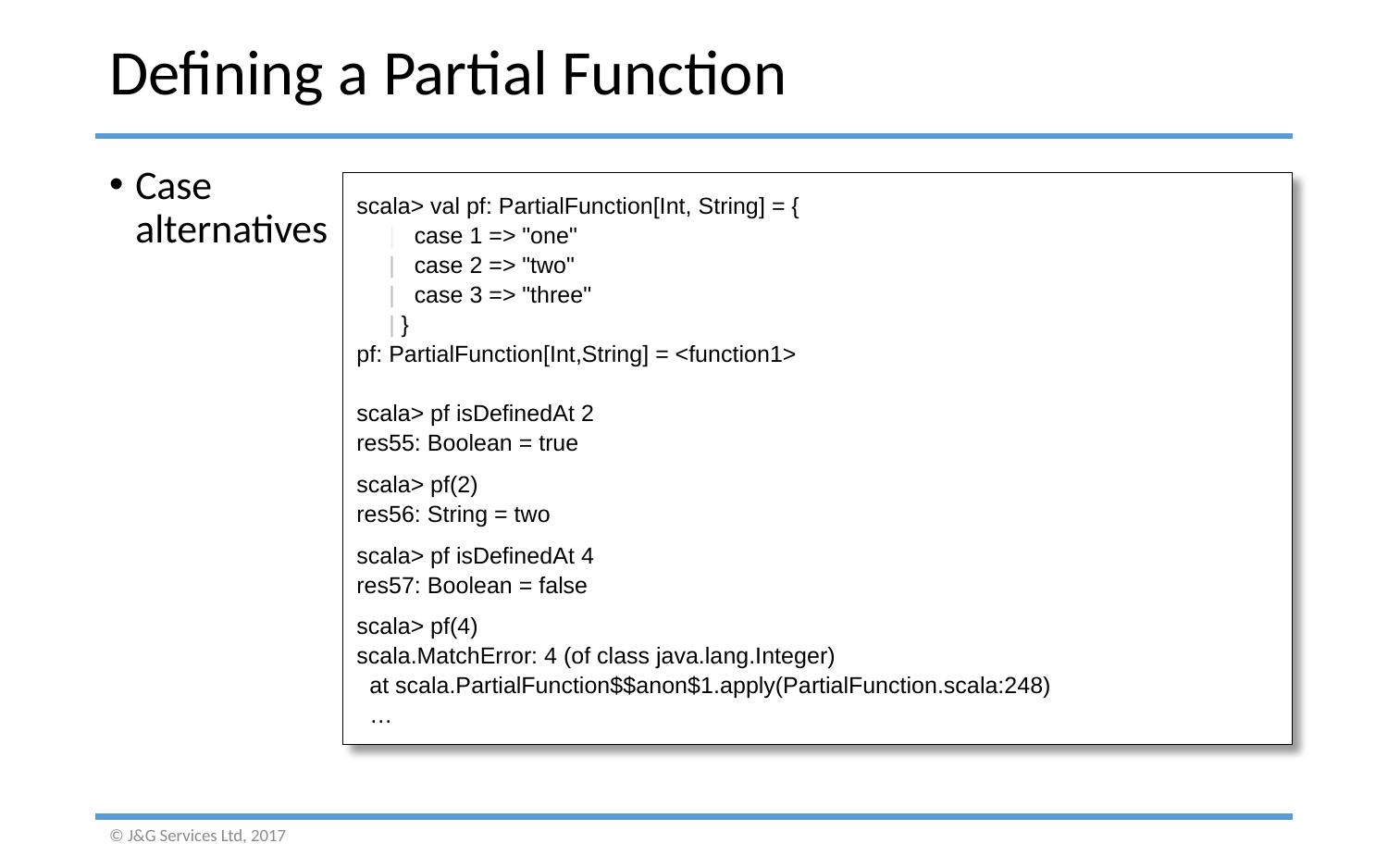

# Defining a Partial Function
Case
alternatives
scala> val pf: PartialFunction[Int, String] = {
     |   case 1 => "one"
     |   case 2 => "two"
     |   case 3 => "three"
     | }
pf: PartialFunction[Int,String] = <function1>

scala> pf isDefinedAt 2
res55: Boolean = true
scala> pf(2)
res56: String = two
scala> pf isDefinedAt 4
res57: Boolean = false
scala> pf(4)
scala.MatchError: 4 (of class java.lang.Integer)
  at scala.PartialFunction$$anon$1.apply(PartialFunction.scala:248)
  …